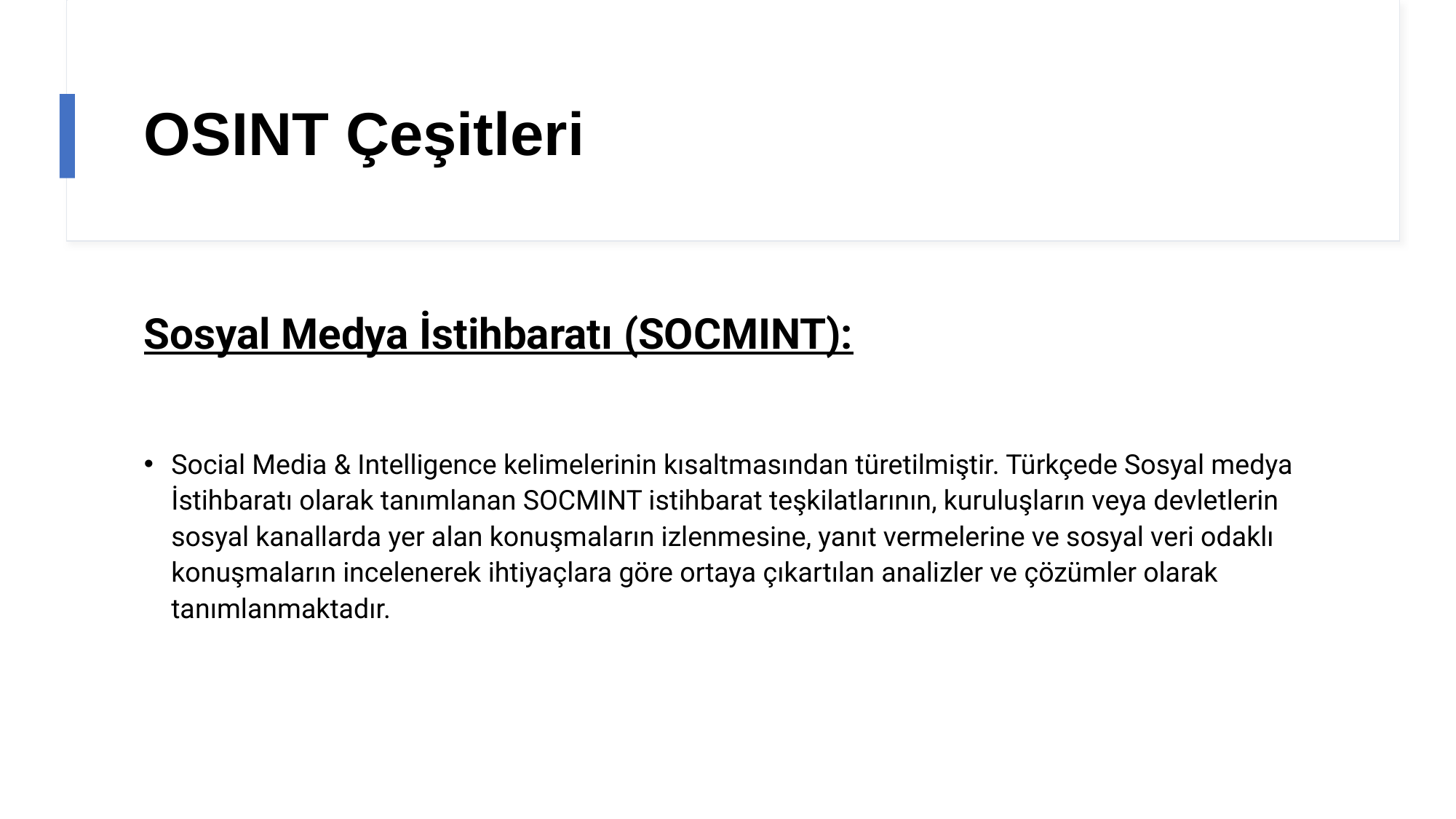

# OSINT Çeşitleri
Sosyal Medya İstihbaratı (SOCMINT):

Social Media & Intelligence kelimelerinin kısaltmasından türetilmiştir. Türkçede Sosyal medya İstihbaratı olarak tanımlanan SOCMINT istihbarat teşkilatlarının, kuruluşların veya devletlerin sosyal kanallarda yer alan konuşmaların izlenmesine, yanıt vermelerine ve sosyal veri odaklı konuşmaların incelenerek ihtiyaçlara göre ortaya çıkartılan analizler ve çözümler olarak tanımlanmaktadır.